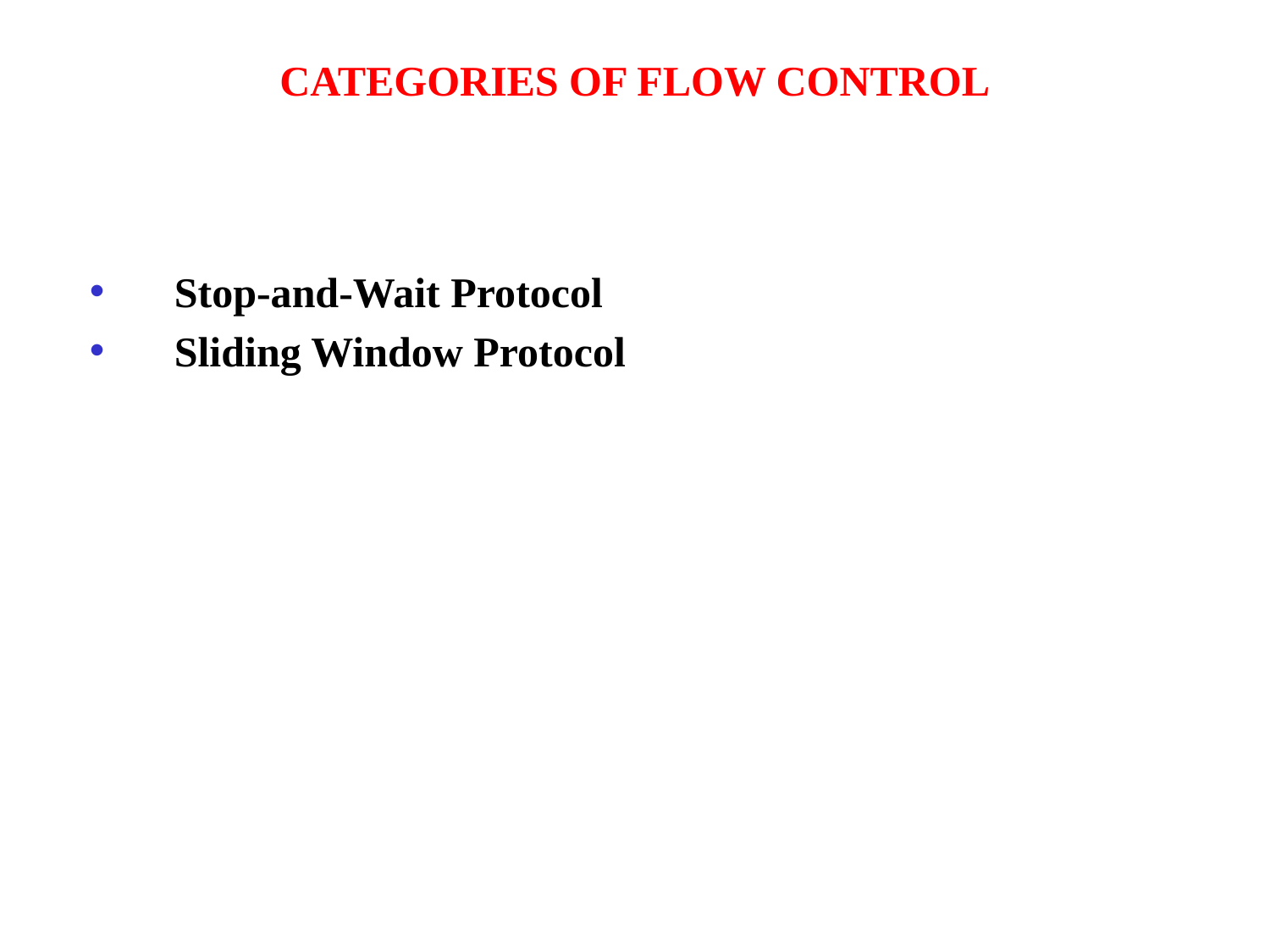

# CATEGORIES OF FLOW CONTROL
Stop-and-Wait Protocol
Sliding Window Protocol